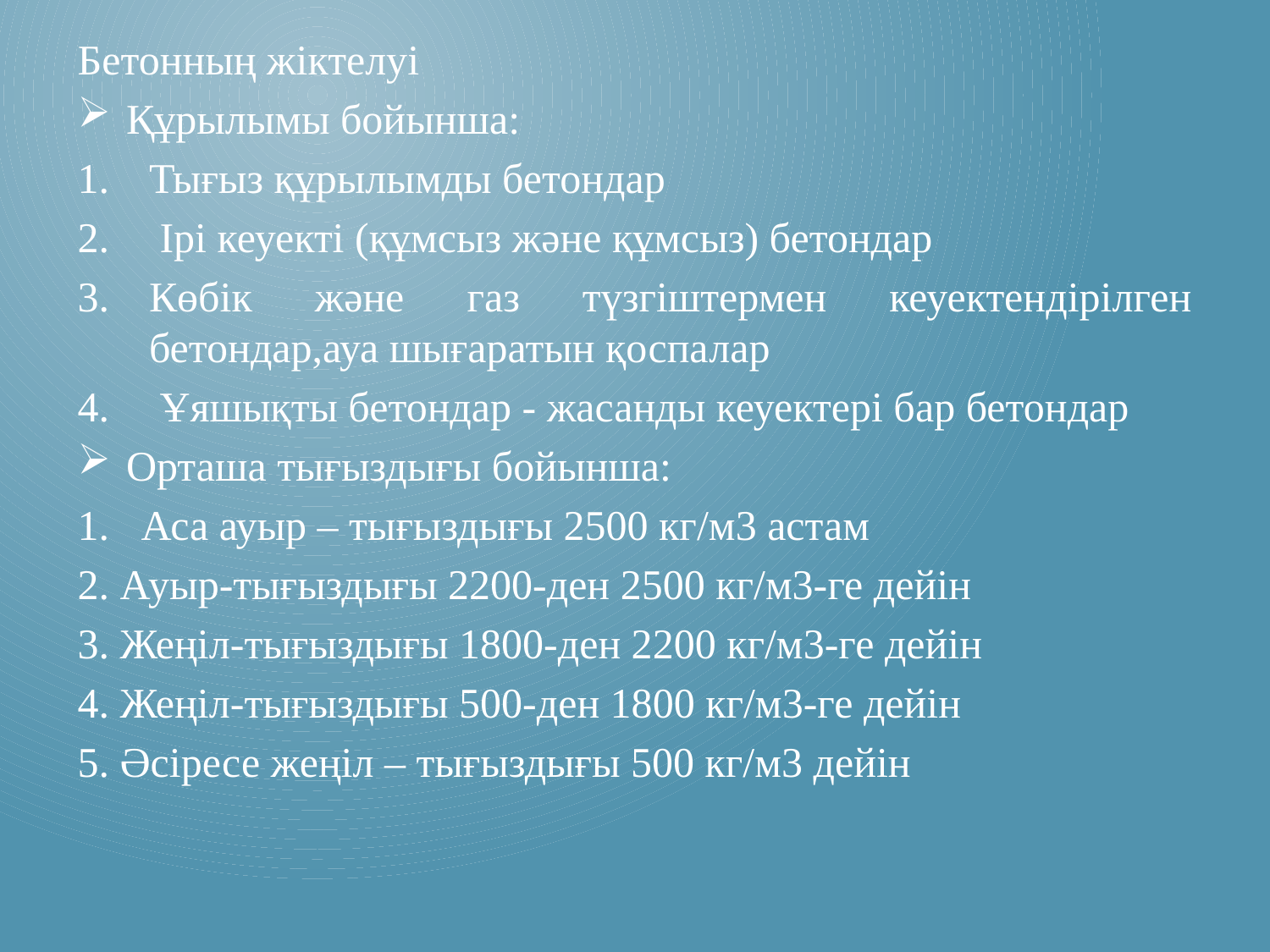

Бетонның жіктелуі
 Құрылымы бойынша:
Тығыз құрылымды бетондар
 Ірі кеуекті (құмсыз және құмсыз) бетондар
Көбік және газ түзгіштермен кеуектендірілген бетондар,ауа шығаратын қоспалар
 Ұяшықты бетондар - жасанды кеуектері бар бетондар
 Орташа тығыздығы бойынша:
Аса ауыр – тығыздығы 2500 кг/м3 астам
2. Ауыр-тығыздығы 2200-ден 2500 кг/м3-ге дейін
3. Жеңіл-тығыздығы 1800-ден 2200 кг/м3-ге дейін
4. Жеңіл-тығыздығы 500-ден 1800 кг/м3-ге дейін
5. Әсіресе жеңіл – тығыздығы 500 кг/м3 дейін